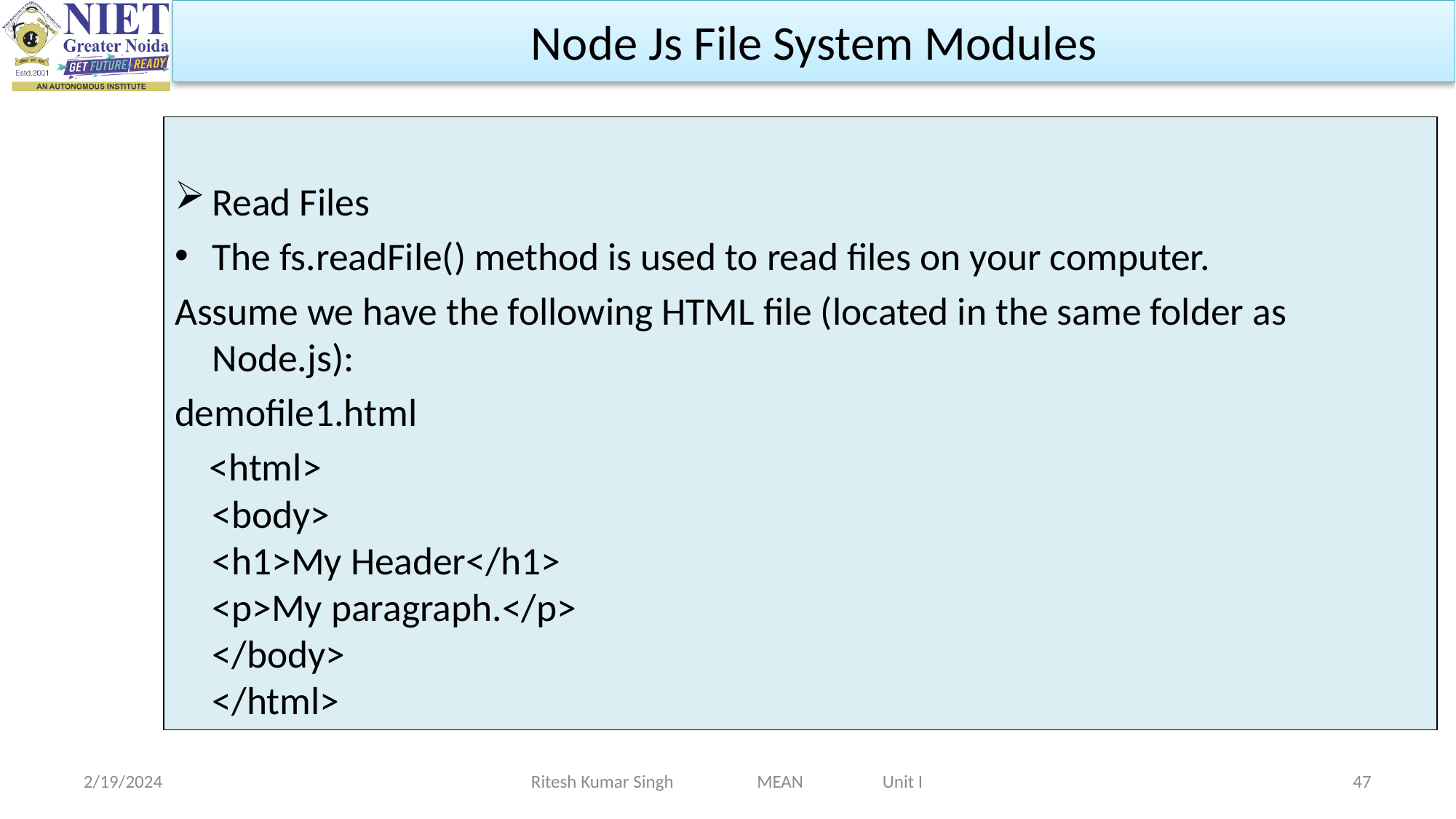

Node Js File System Modules

Read Files
The fs.readFile() method is used to read files on your computer.
Assume we have the following HTML file (located in the same folder as Node.js):
demofile1.html
    <html>
<body>
<h1>My Header</h1>
<p>My paragraph.</p>
</body>
</html>

2/19/2024
Ritesh Kumar Singh                    MEAN                   Unit I
47